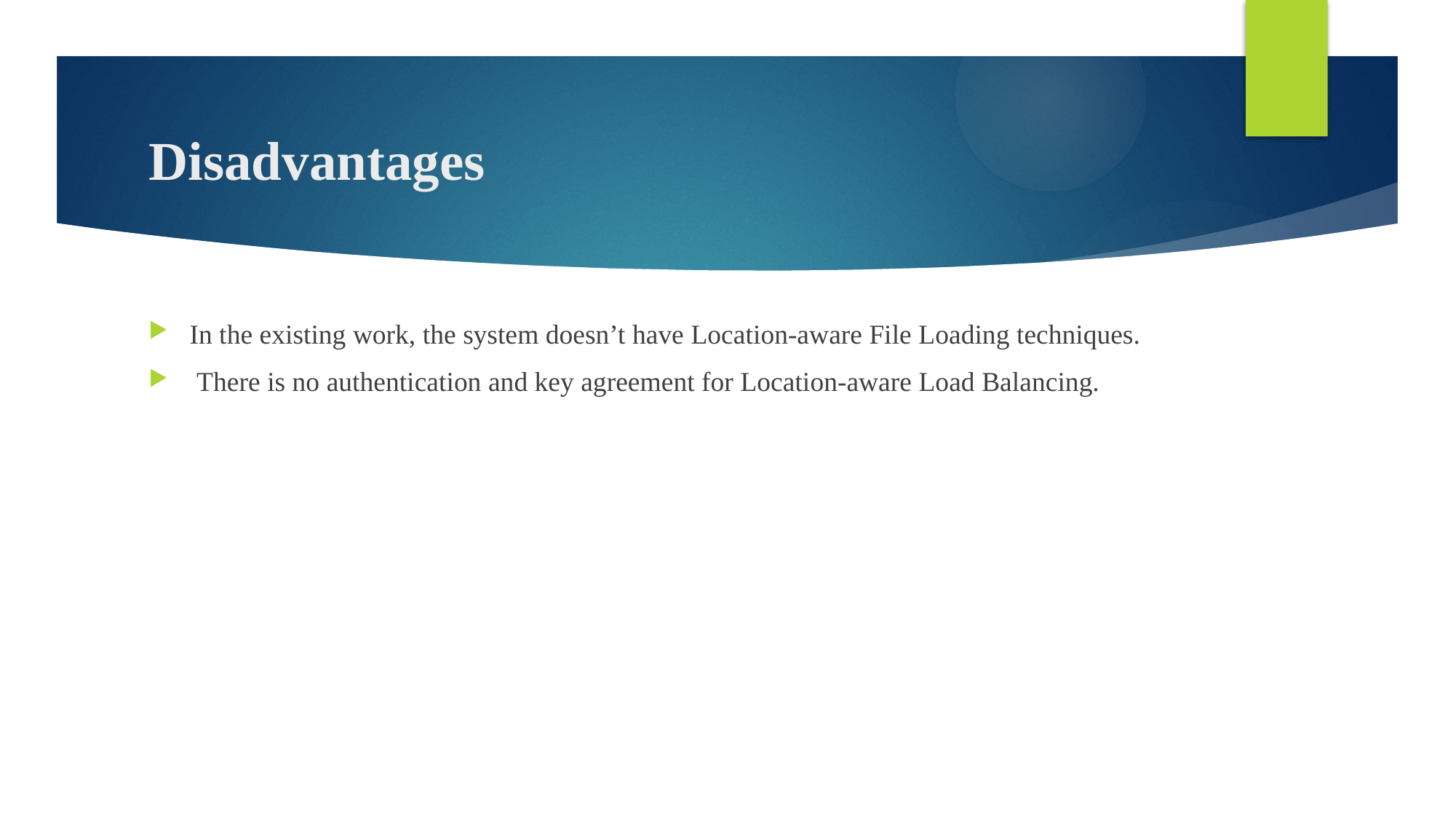

# Disadvantages
In the existing work, the system doesn’t have Location-aware File Loading techniques.
 There is no authentication and key agreement for Location-aware Load Balancing.